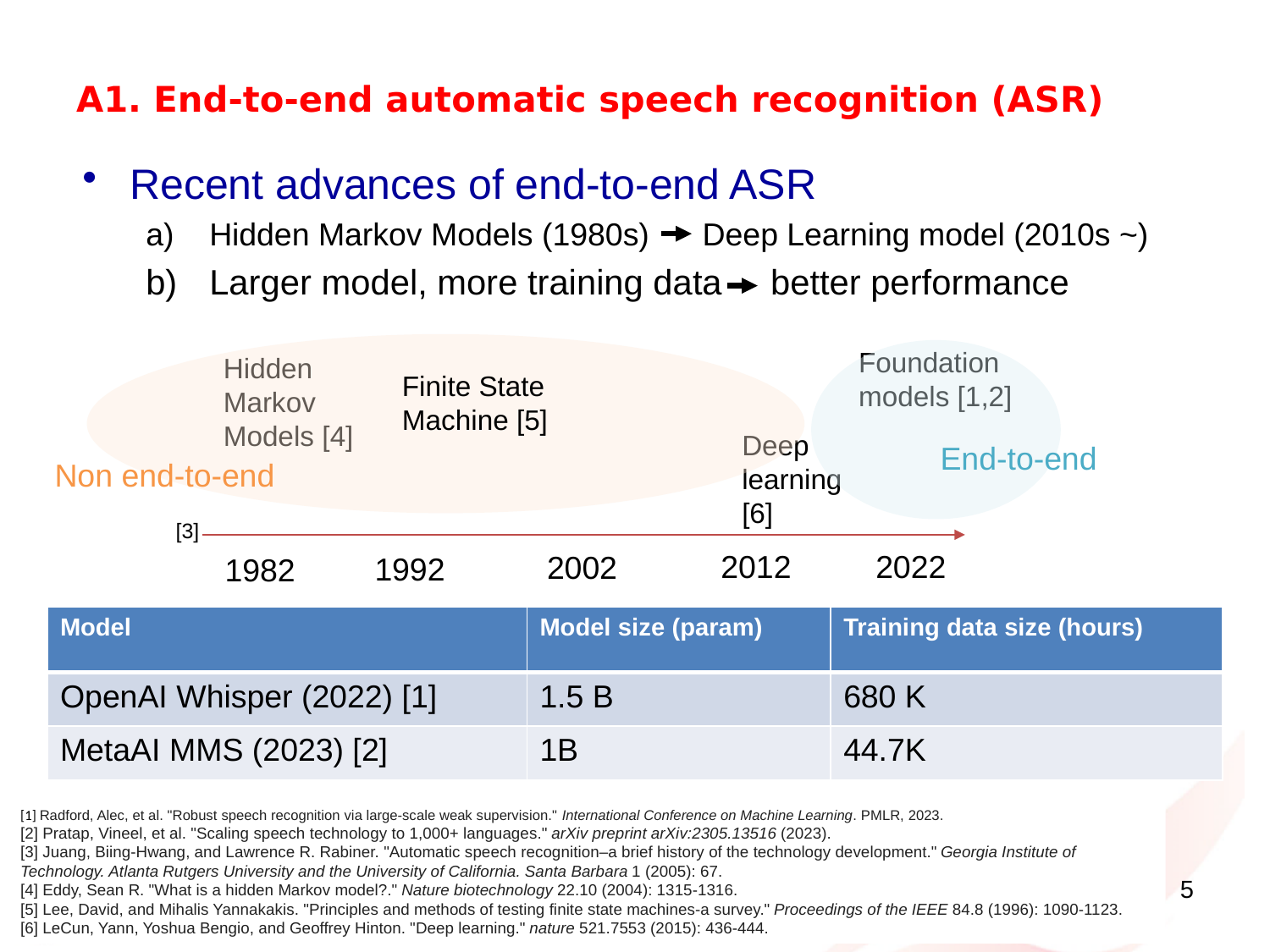

# A1. End-to-end automatic speech recognition (ASR)
Recent advances of end-to-end ASR
Hidden Markov Models (1980s)      Deep Learning model (2010s ~)
Larger model, more training data     better performance

Foundation models [1,2]

Hidden Markov Models [4]
Finite State Machine [5]
Deep learning [6]
End-to-end
Non end-to-end
[3]
2012
2022
2002
1992
1982
| Model | Model size (param) | Training data size (hours) |
| --- | --- | --- |
| OpenAI Whisper (2022) [1] | 1.5 B | 680 K |
| MetaAI MMS (2023) [2] | 1B | 44.7K |
[1] Radford, Alec, et al. "Robust speech recognition via large-scale weak supervision." International Conference on Machine Learning. PMLR, 2023.
[2] Pratap, Vineel, et al. "Scaling speech technology to 1,000+ languages." arXiv preprint arXiv:2305.13516 (2023).
[3] Juang, Biing-Hwang, and Lawrence R. Rabiner. "Automatic speech recognition–a brief history of the technology development." Georgia Institute of Technology. Atlanta Rutgers University and the University of California. Santa Barbara 1 (2005): 67.
[4] Eddy, Sean R. "What is a hidden Markov model?." Nature biotechnology 22.10 (2004): 1315-1316.
[5] Lee, David, and Mihalis Yannakakis. "Principles and methods of testing finite state machines-a survey." Proceedings of the IEEE 84.8 (1996): 1090-1123.
[6] LeCun, Yann, Yoshua Bengio, and Geoffrey Hinton. "Deep learning." nature 521.7553 (2015): 436-444.
5